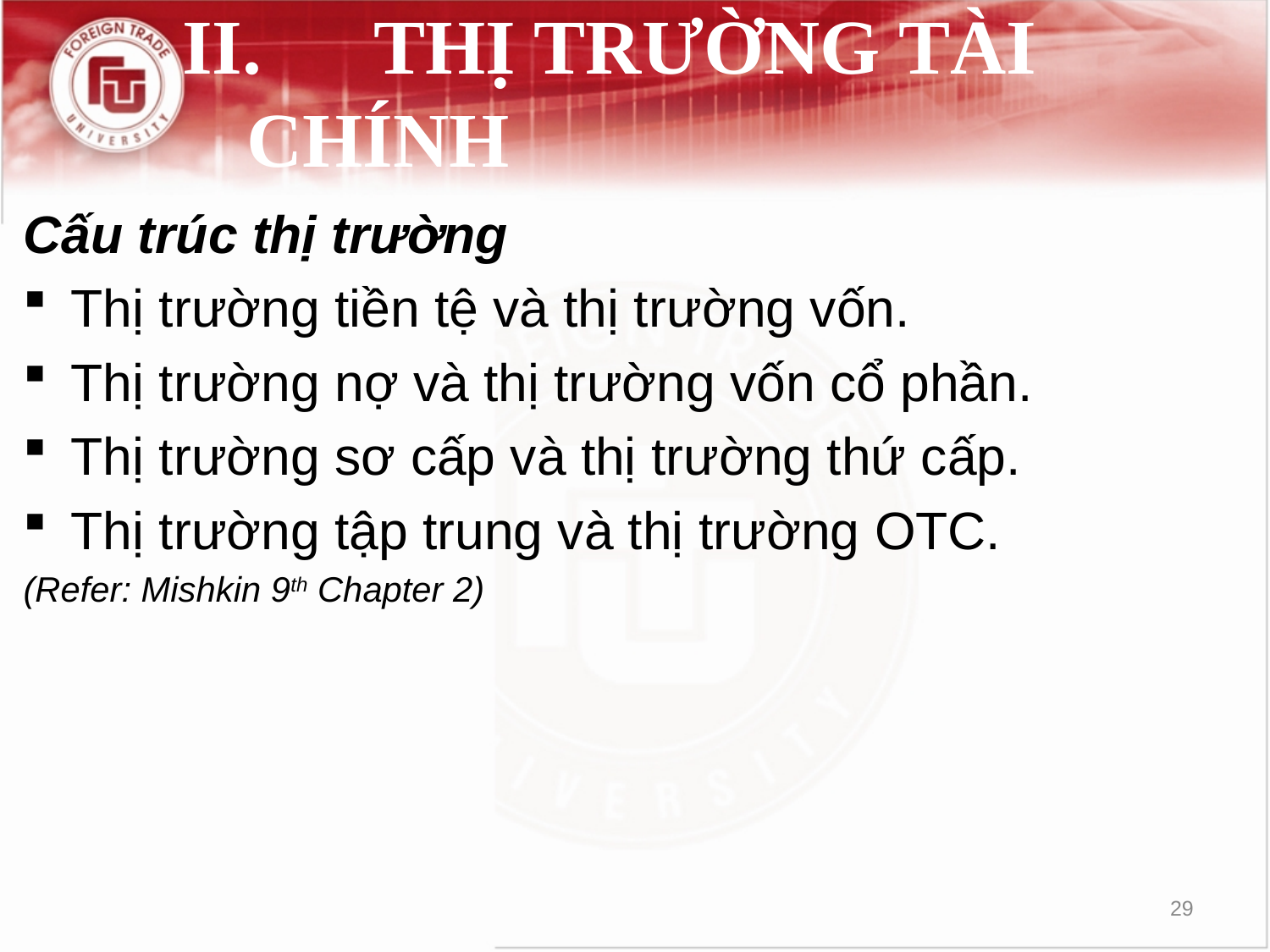

# II.	THỊ TRƯỜNG TÀI CHÍNH
Cấu trúc thị trường
Thị trường tiền tệ và thị trường vốn.
Thị trường nợ và thị trường vốn cổ phần.
Thị trường sơ cấp và thị trường thứ cấp.
Thị trường tập trung và thị trường OTC.
(Refer: Mishkin 9th Chapter 2)

29